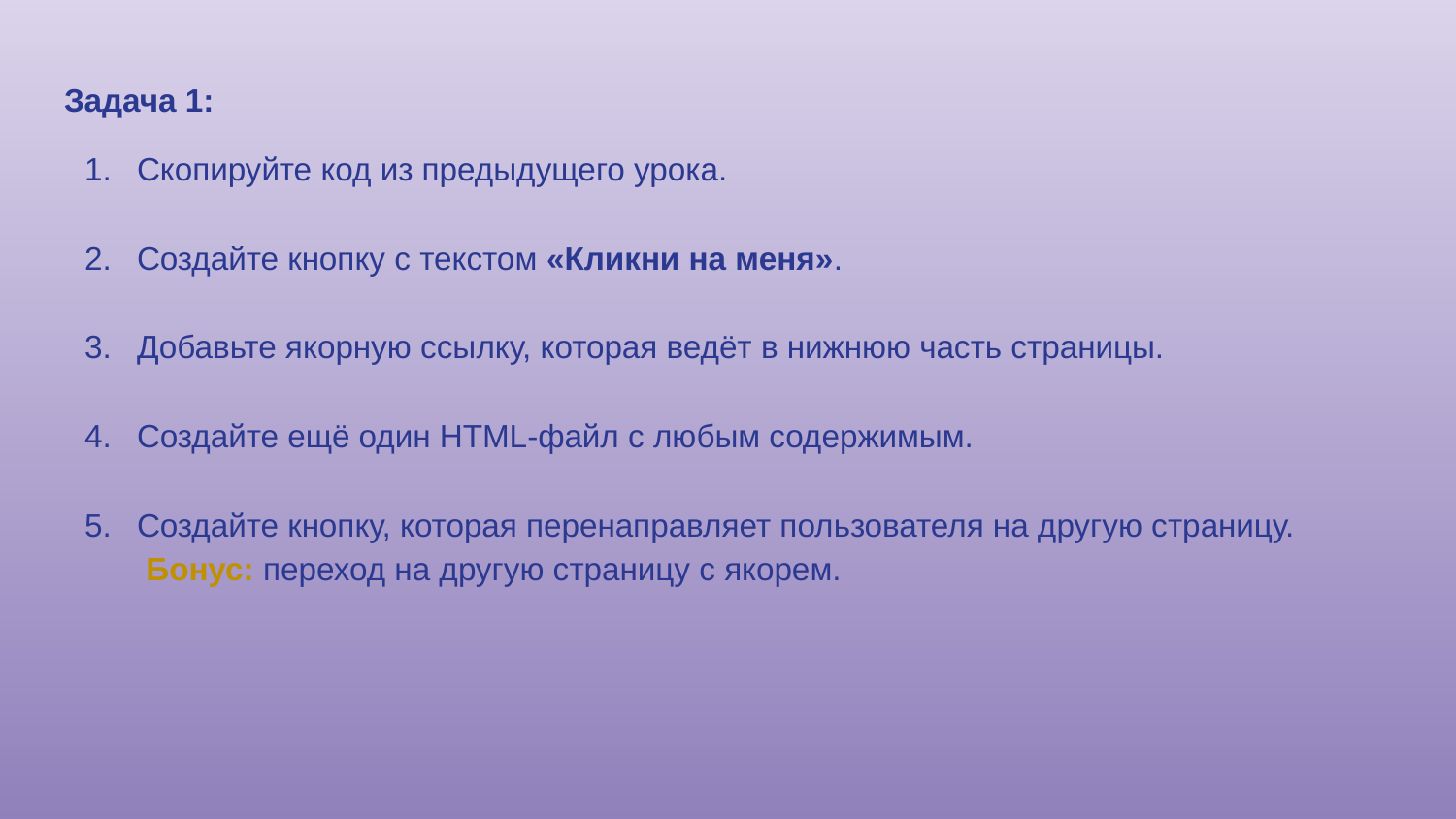

Задача 1:
Скопируйте код из предыдущего урока.
Создайте кнопку с текстом «Кликни на меня».
Добавьте якорную ссылку, которая ведёт в нижнюю часть страницы.
Создайте ещё один HTML-файл с любым содержимым.
Создайте кнопку, которая перенаправляет пользователя на другую страницу.
 Бонус: переход на другую страницу с якорем.